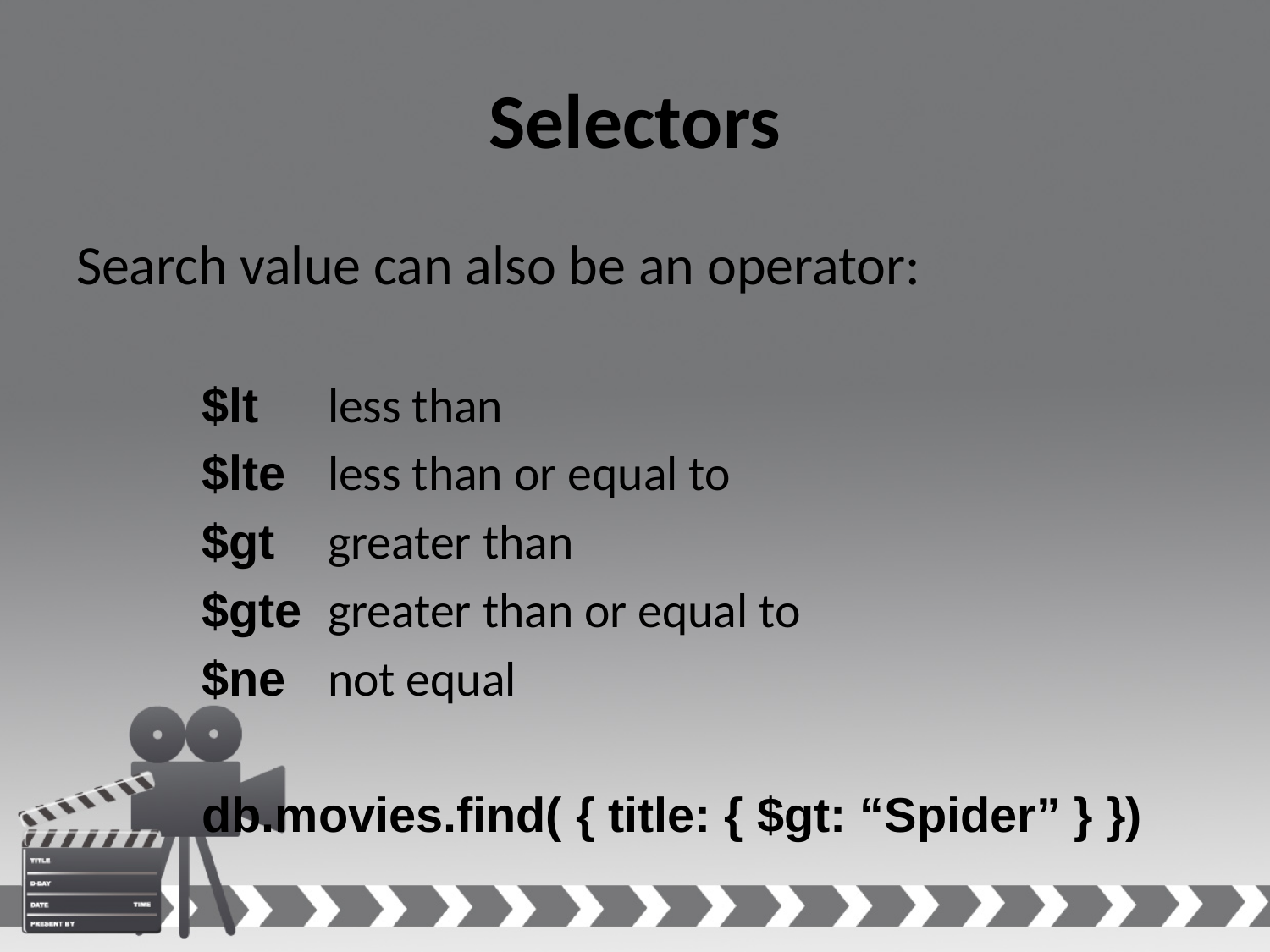

# Selectors
Search value can also be an operator:

	$lt	less than
	$lte	less than or equal to
	$gt	greater than
	$gte	greater than or equal to
	$ne	not equal

	db.movies.find( { title: { $gt: “Spider” } })